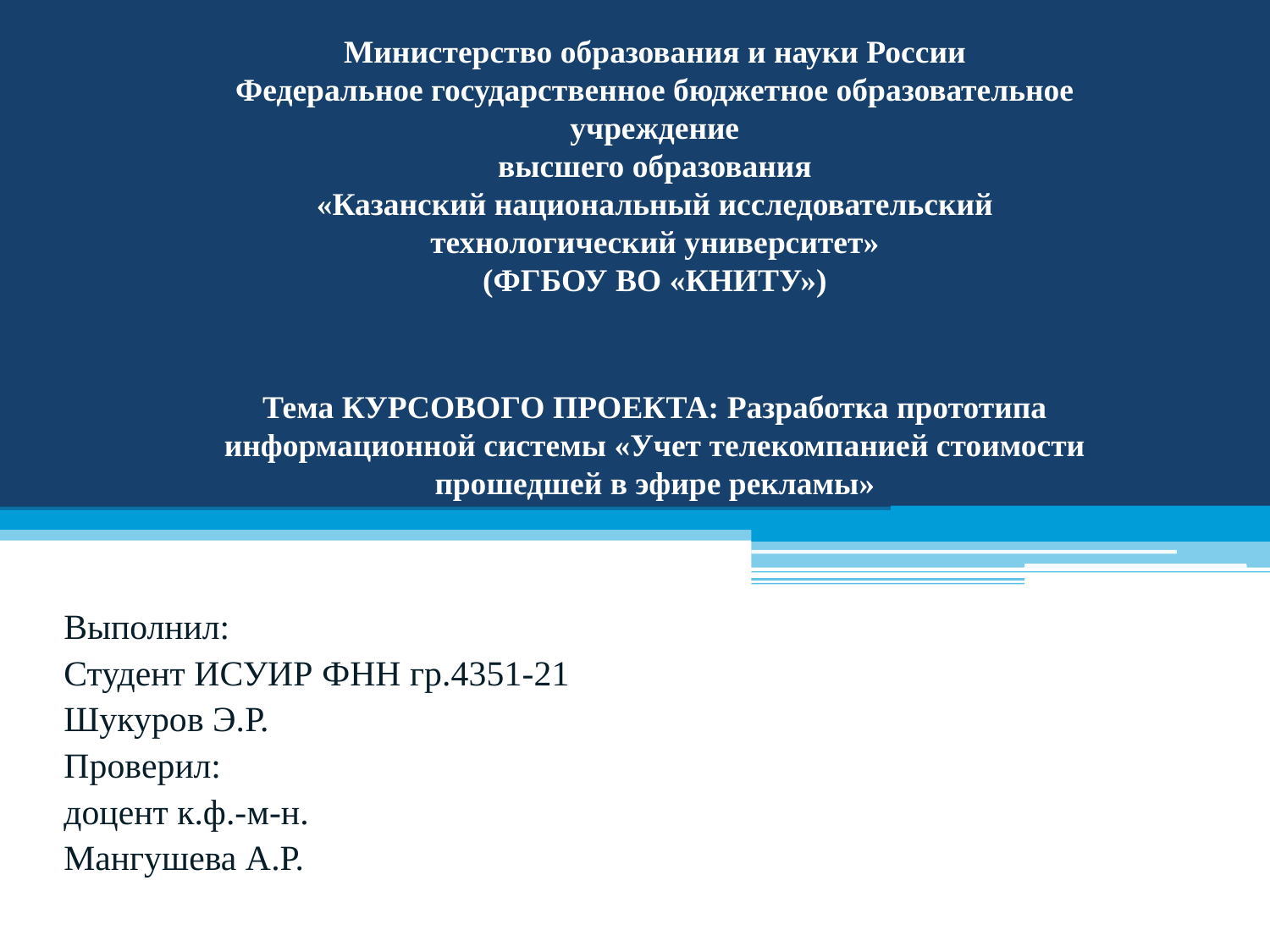

Министерство образования и науки России
Федеральное государственное бюджетное образовательное учреждение
высшего образования
«Казанский национальный исследовательский технологический университет»
(ФГБОУ ВО «КНИТУ»)

Тема КУРСОВОГО ПРОЕКТА: Разработка прототипа информационной системы «Учет телекомпанией стоимости прошедшей в эфире рекламы»

Выполнил:
Студент ИСУИР ФНН гр.4351-21
Шукуров Э.Р.
Проверил:
доцент к.ф.-м-н.
Мангушева А.Р.